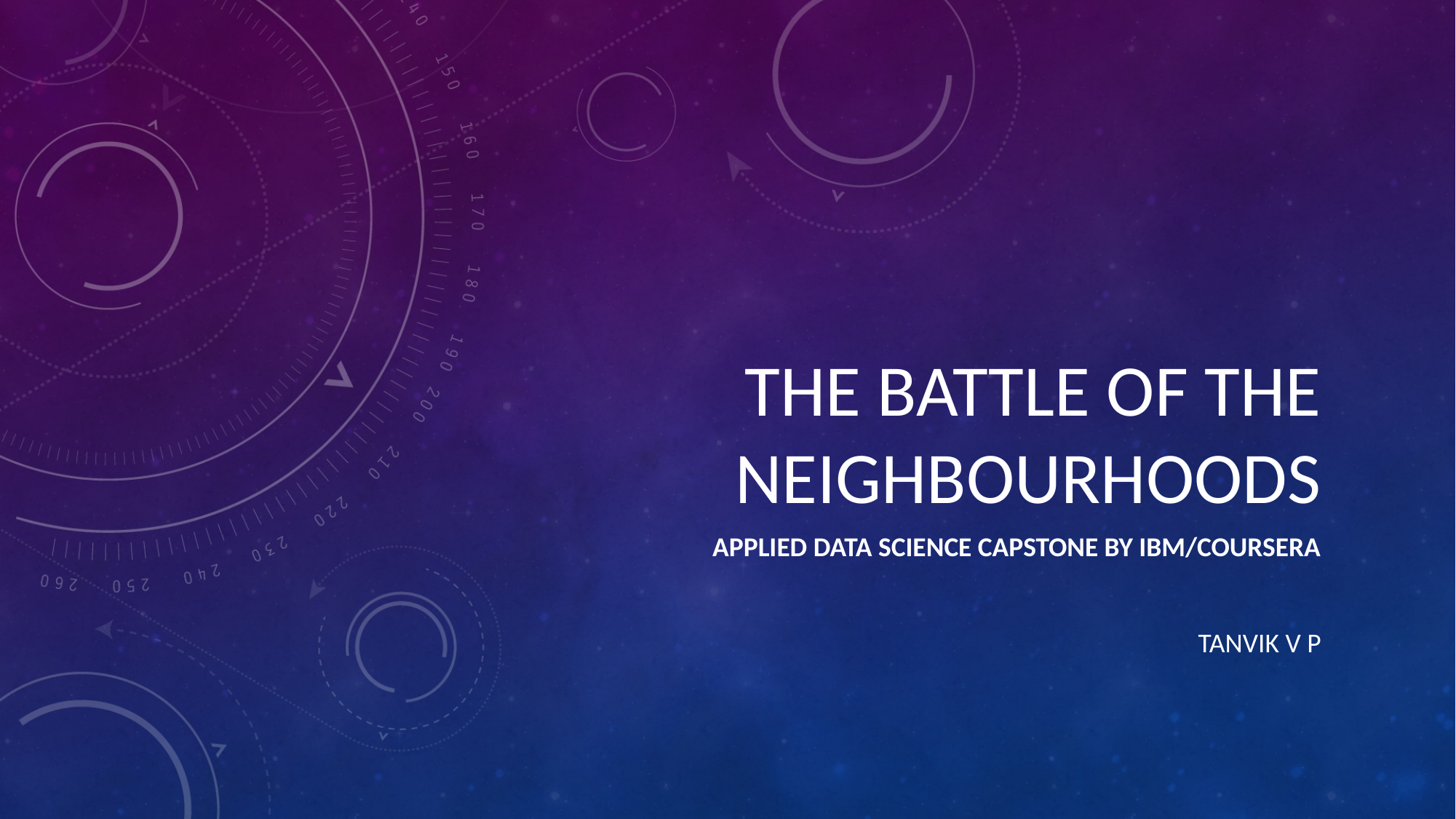

# The Battle of the Neighbourhoods
Applied Data Science Capstone by IBM/Coursera

Tanvik V P